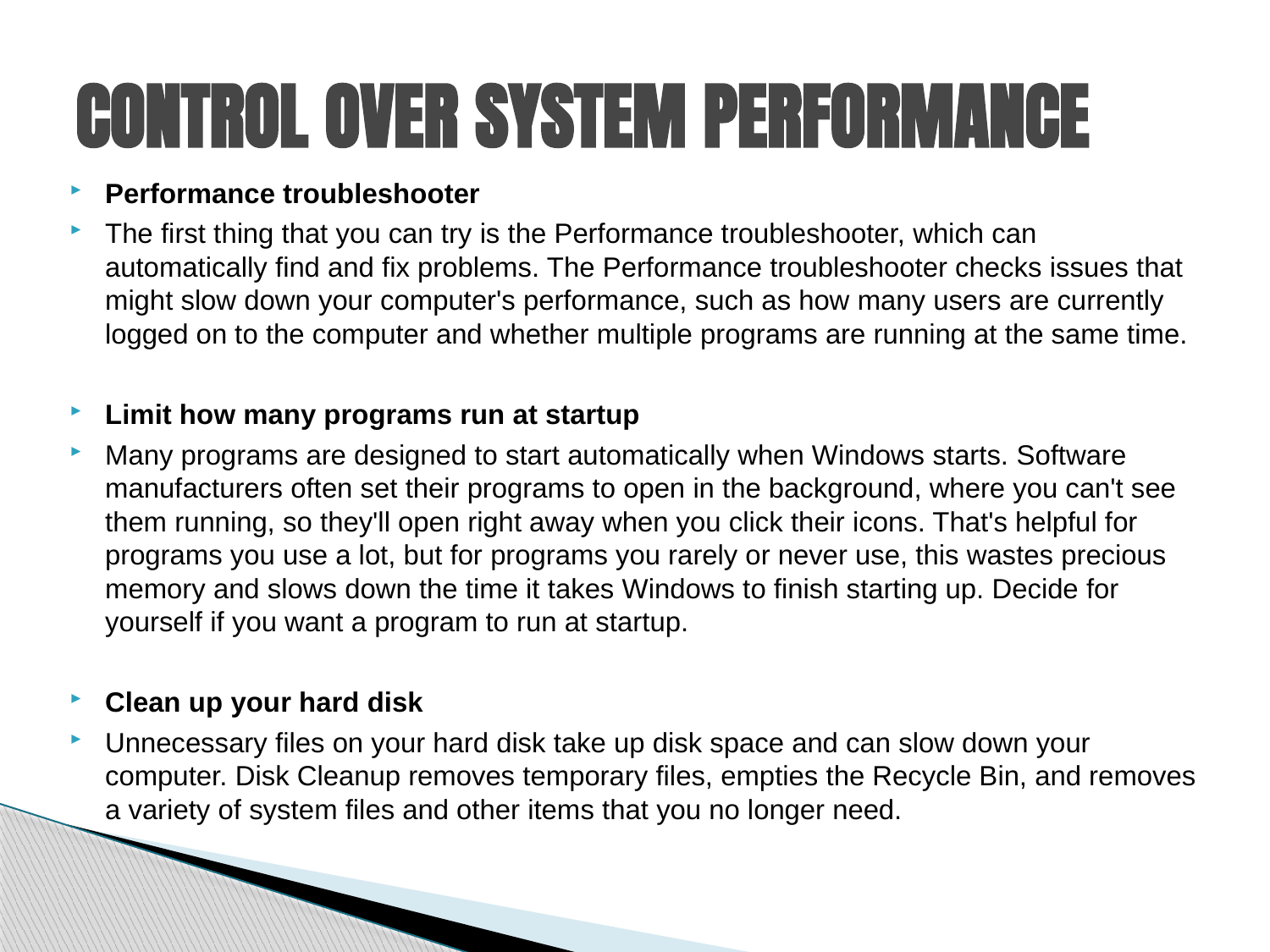

# CONTROL OVER SYSTEM PERFORMANCE
Performance troubleshooter
The first thing that you can try is the Performance troubleshooter, which can automatically find and fix problems. The Performance troubleshooter checks issues that might slow down your computer's performance, such as how many users are currently logged on to the computer and whether multiple programs are running at the same time.

Limit how many programs run at startup
Many programs are designed to start automatically when Windows starts. Software manufacturers often set their programs to open in the background, where you can't see them running, so they'll open right away when you click their icons. That's helpful for programs you use a lot, but for programs you rarely or never use, this wastes precious memory and slows down the time it takes Windows to finish starting up. Decide for yourself if you want a program to run at startup.

Clean up your hard disk
Unnecessary files on your hard disk take up disk space and can slow down your computer. Disk Cleanup removes temporary files, empties the Recycle Bin, and removes a variety of system files and other items that you no longer need.